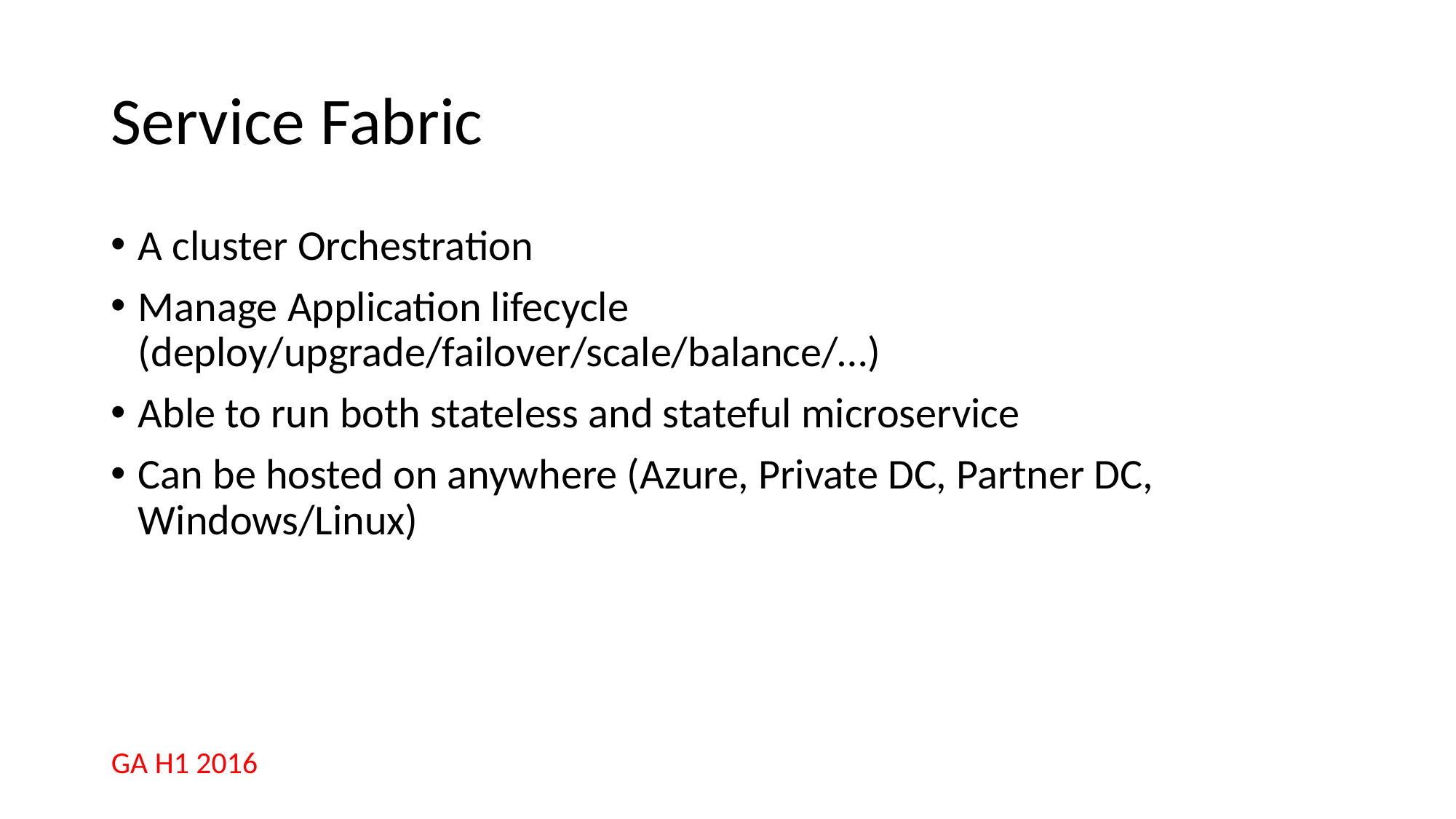

# Service Fabric
A cluster Orchestration
Manage Application lifecycle (deploy/upgrade/failover/scale/balance/…)
Able to run both stateless and stateful microservice
Can be hosted on anywhere (Azure, Private DC, Partner DC, Windows/Linux)

GA H1 2016